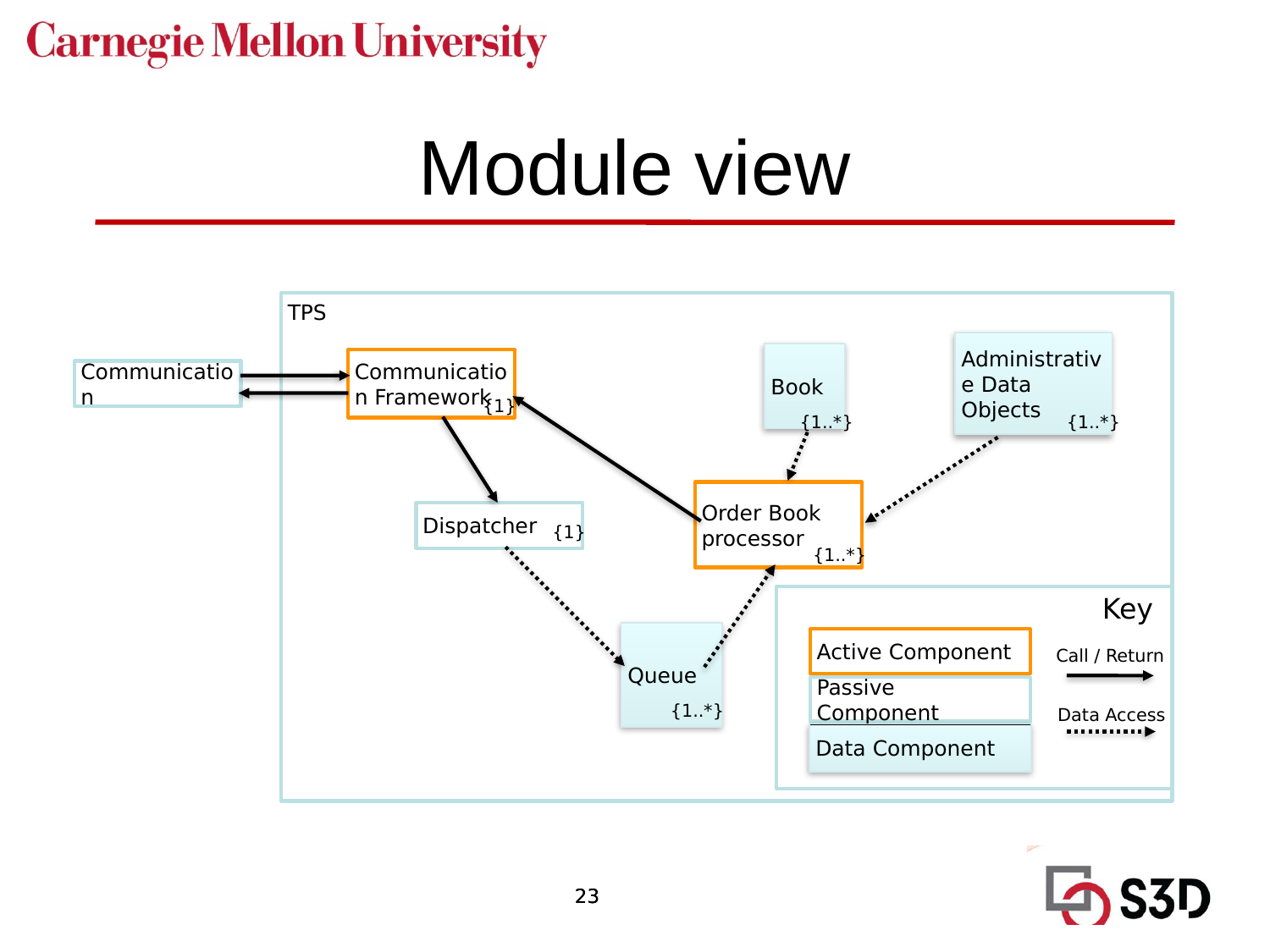

# Module view
TPS
Administrative Data Objects
{1..*}
Book
{1..*}
Communication Framework
{1}
Communication

Order Book processor
{1..*}
Dispatcher
{1}

Key

Active Component
Passive Component
Data Component
Call / Return

Data Access

Queue
{1..*}
23